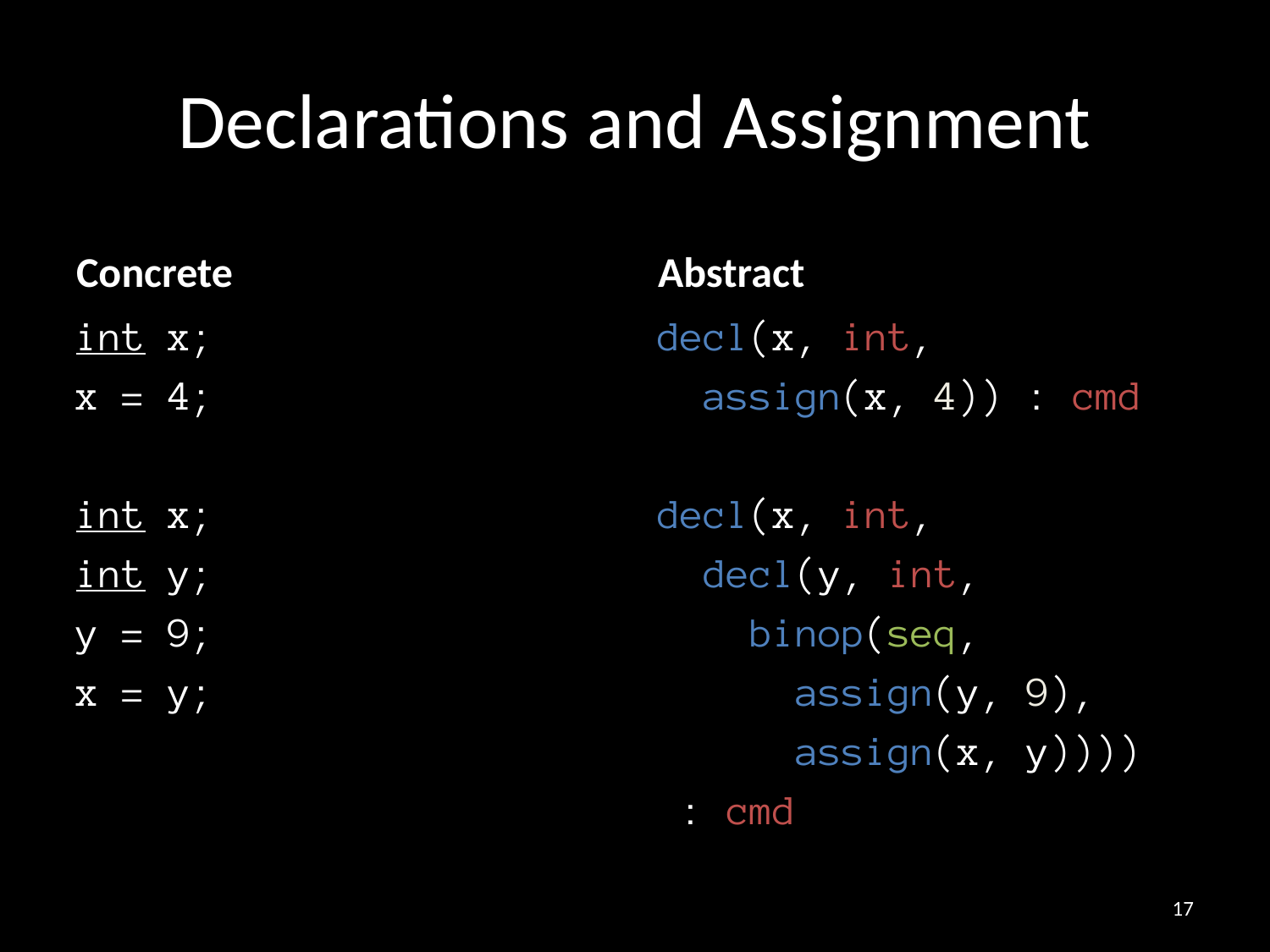

# Declarations and Assignment
Concrete
Abstract
int x;
x = 4;

int x;
int y;
y = 9;
x = y;
decl(x, int,
  assign(x, 4)) : cmd

decl(x, int,
  decl(y, int,
    binop(seq,
      assign(y, 9),
      assign(x, y))))
 : cmd
17